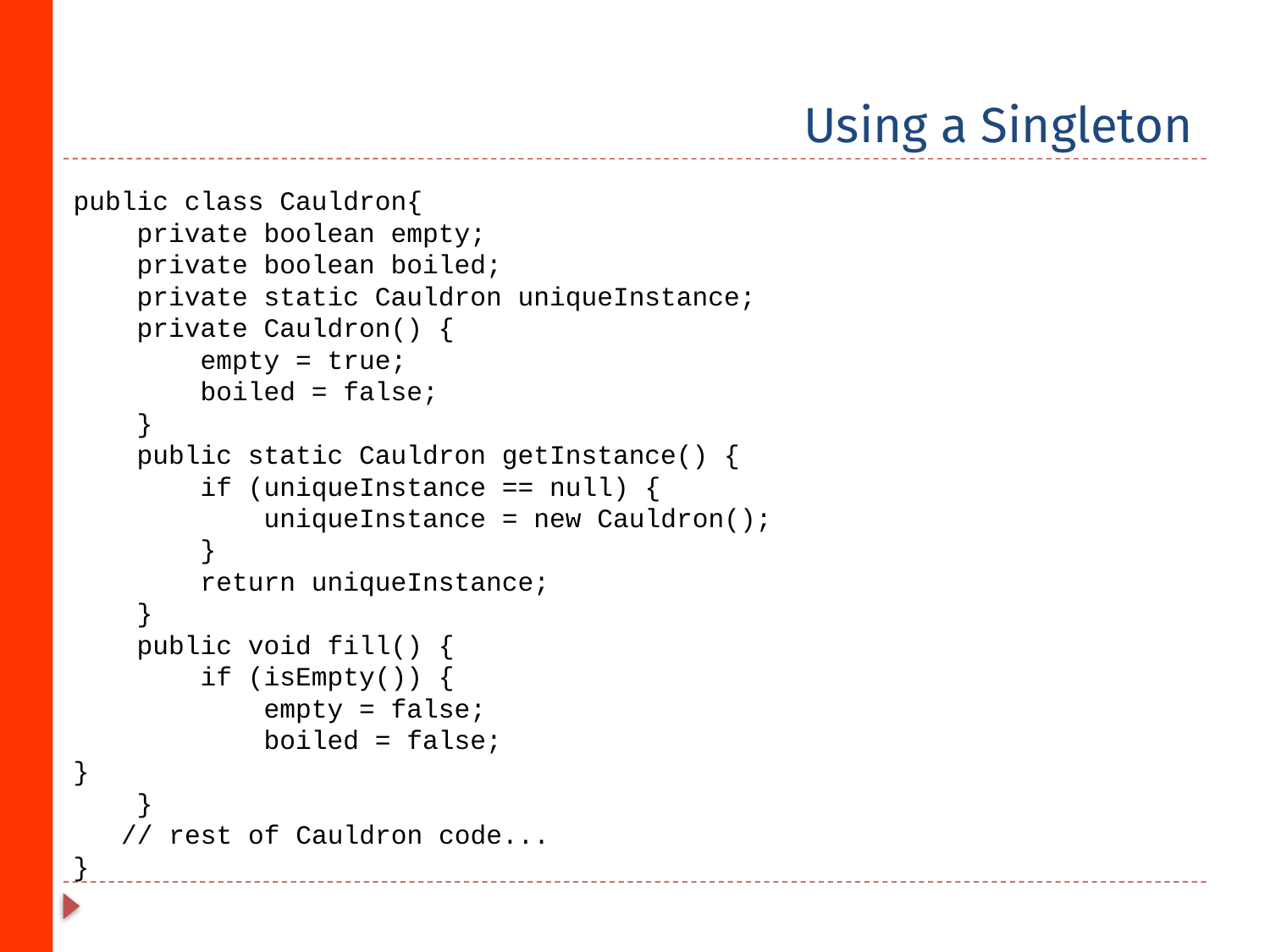

# Using a Singleton
public class Cauldron{
    private boolean empty;
    private boolean boiled;
    private static Cauldron uniqueInstance;
    private Cauldron() {
        empty = true;
        boiled = false;
    }
    public static Cauldron getInstance() {
        if (uniqueInstance == null) {
            uniqueInstance = new Cauldron();
        }
        return uniqueInstance;
    }
    public void fill() {
        if (isEmpty()) {
            empty = false;
            boiled = false;
}
    }
   // rest of Cauldron code...
}